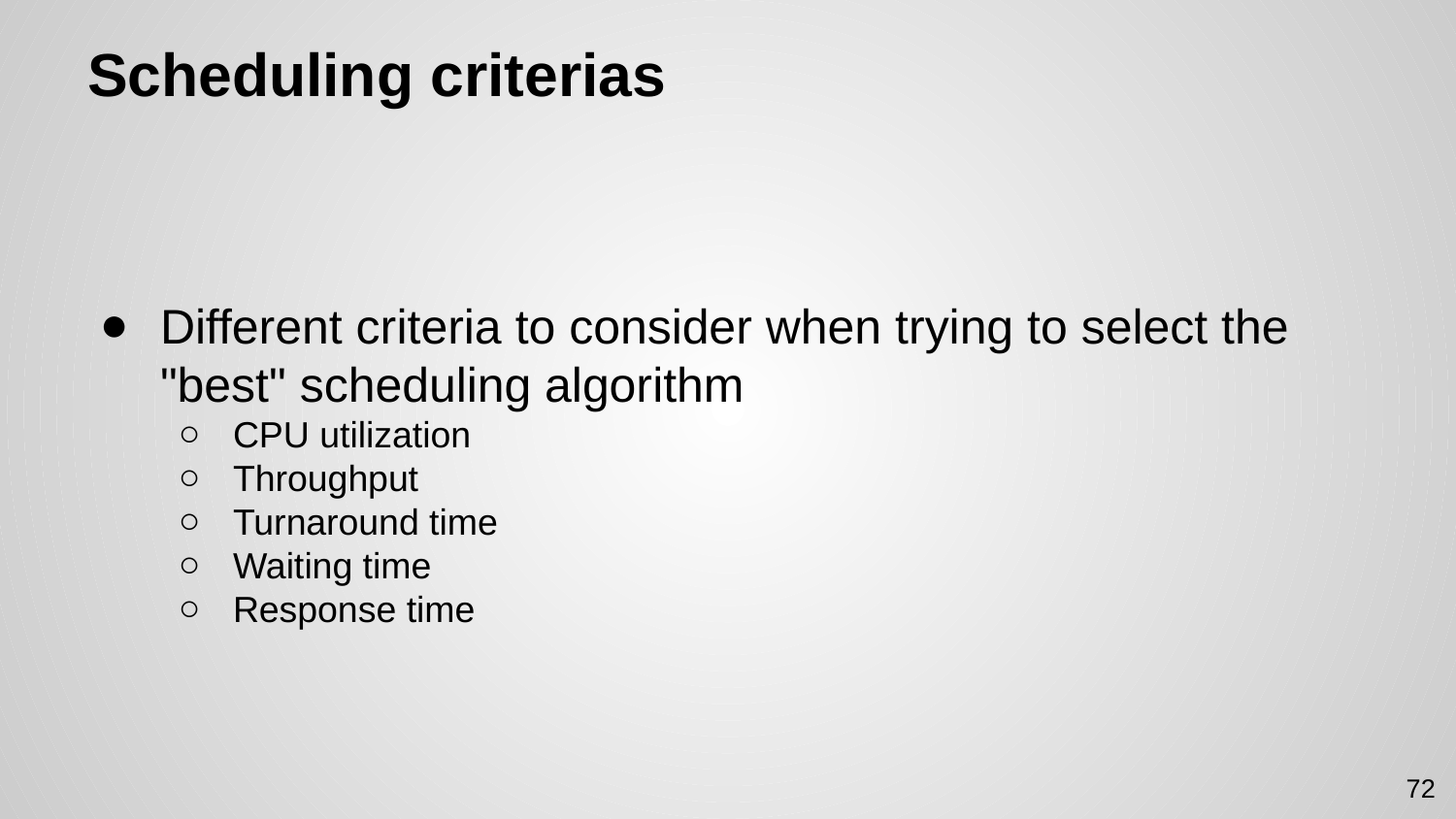

# Scheduling criterias
Different criteria to consider when trying to select the "best" scheduling algorithm
CPU utilization
Throughput
Turnaround time
Waiting time
Response time
72